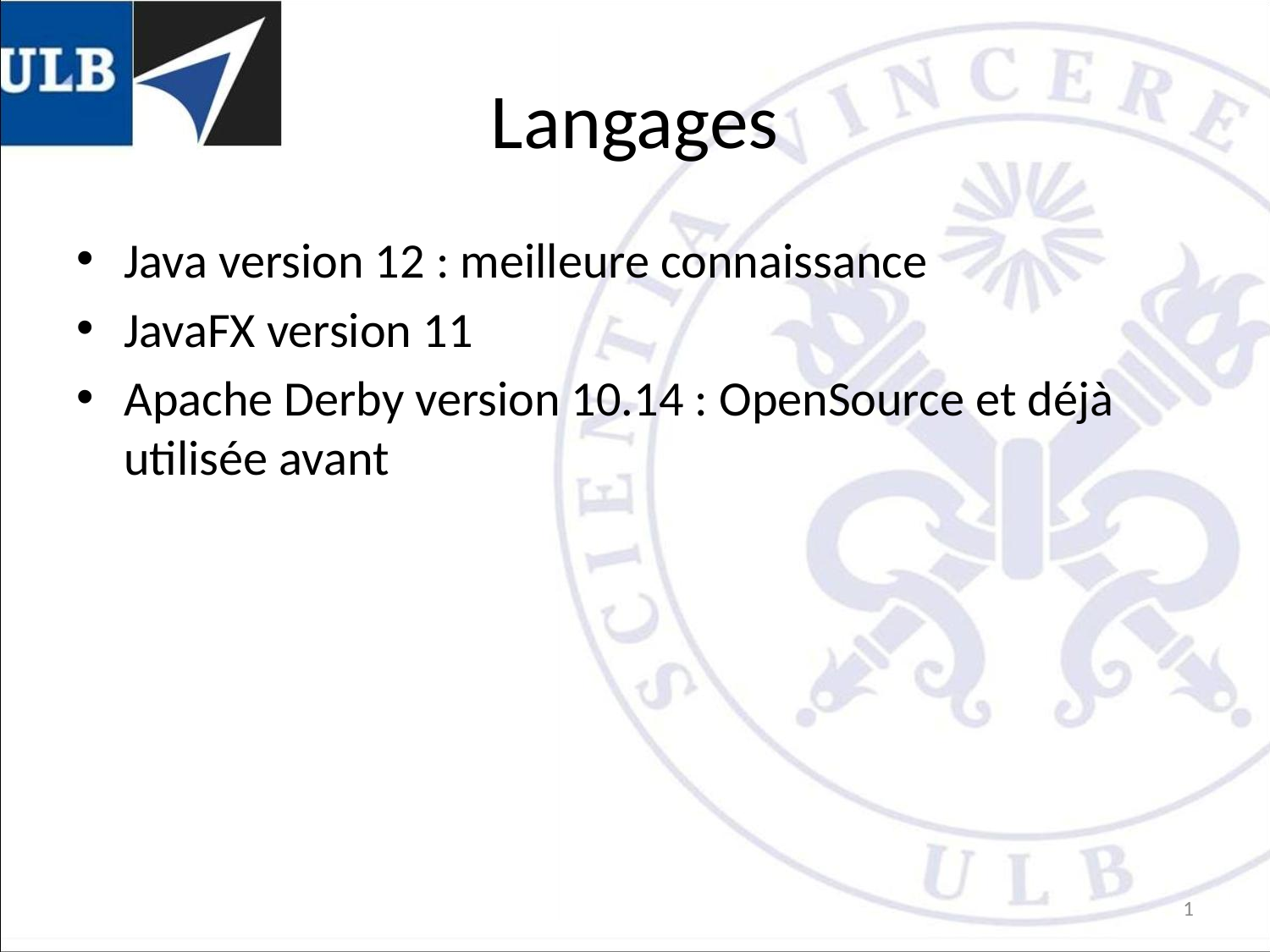

# Langages
Java version 12 : meilleure connaissance
JavaFX version 11
Apache Derby version 10.14 : OpenSource et déjà utilisée avant
1